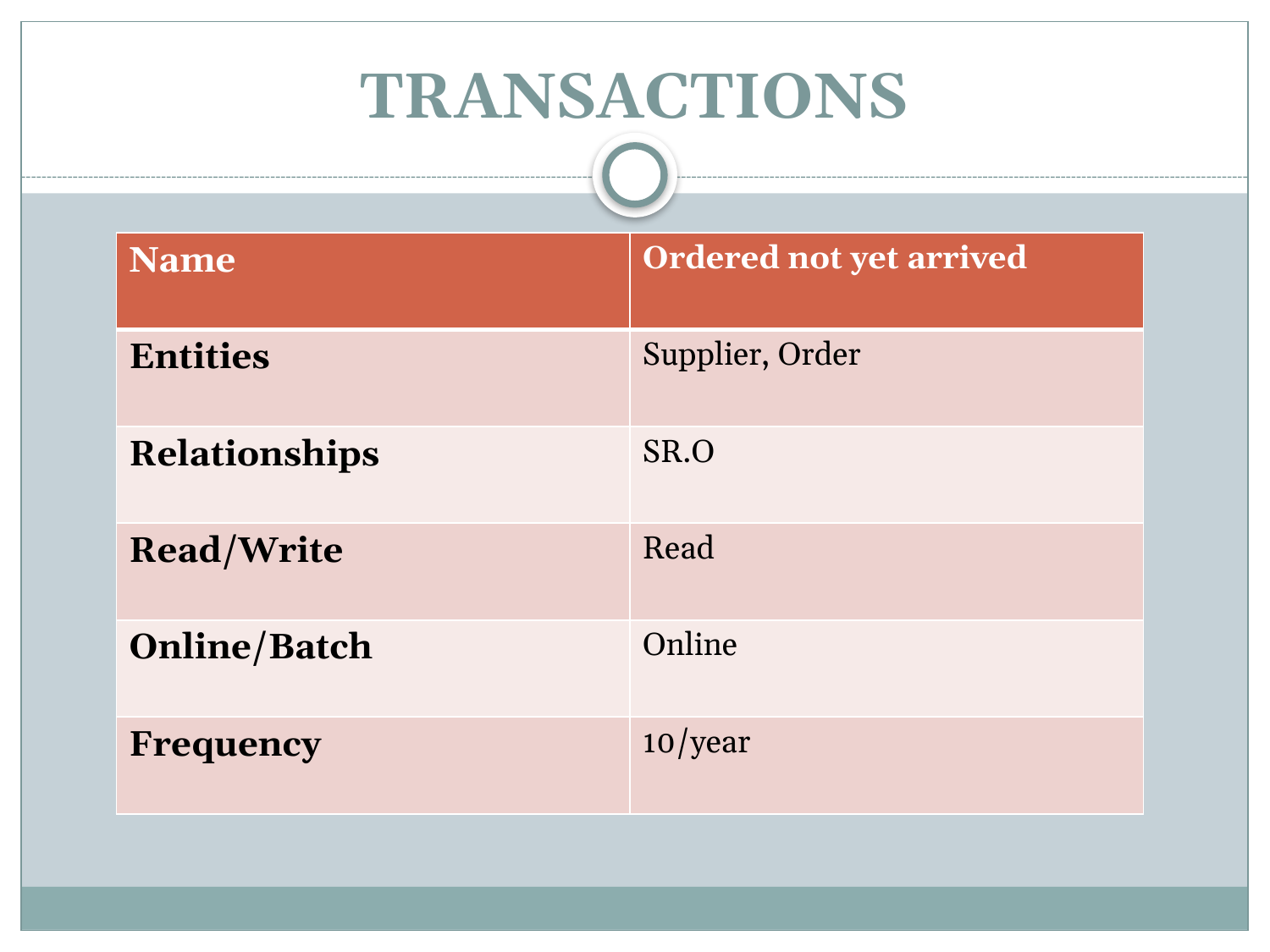

# TRANSACTIONS
| Name | Ordered not yet arrived |
| --- | --- |
| Entities | Supplier, Order |
| Relationships | SR.O |
| Read/Write | Read |
| Online/Batch | Online |
| Frequency | 10/year |